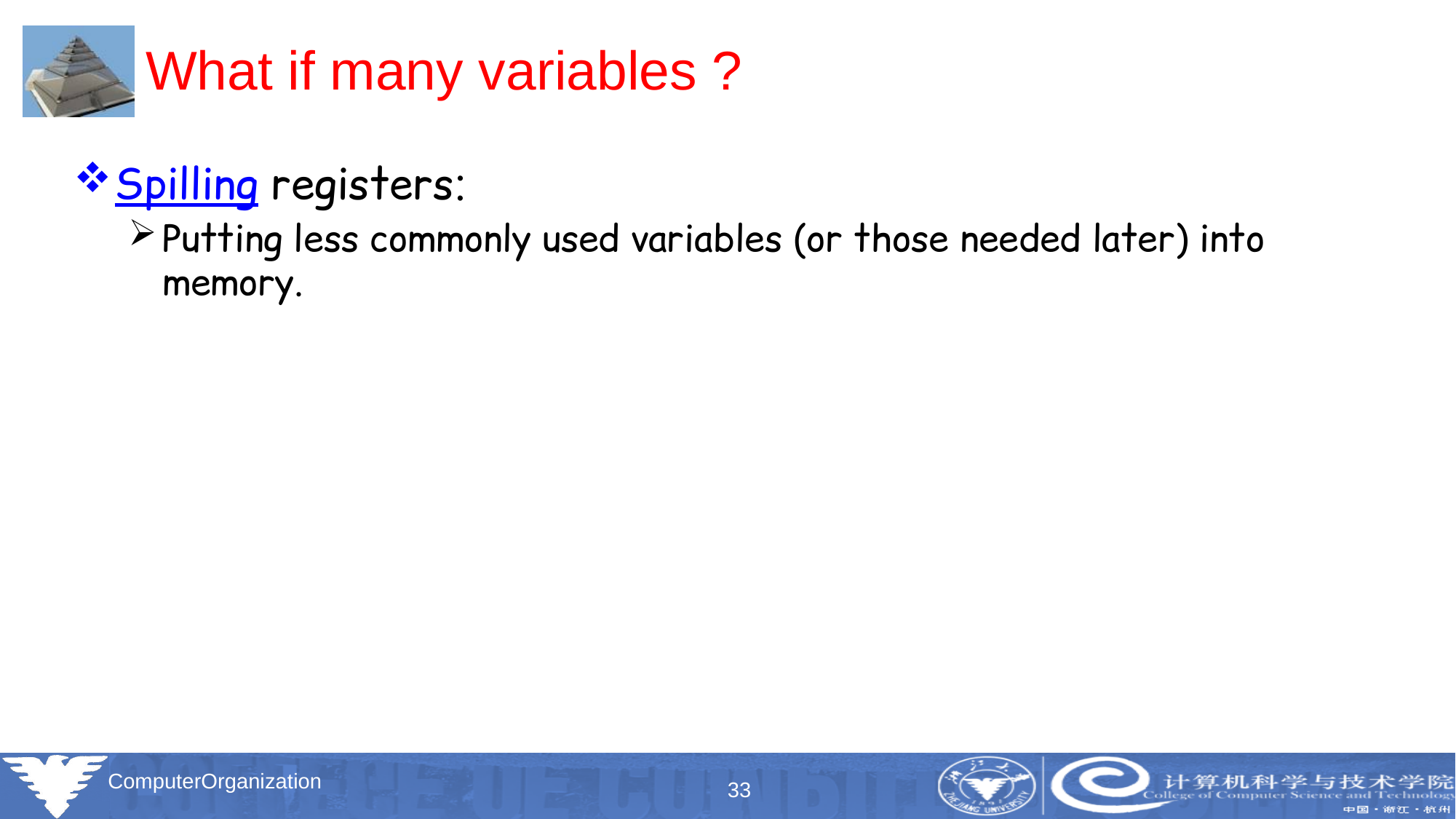

# What if many variables ?
Spilling registers:
Putting less commonly used variables (or those needed later) into memory.